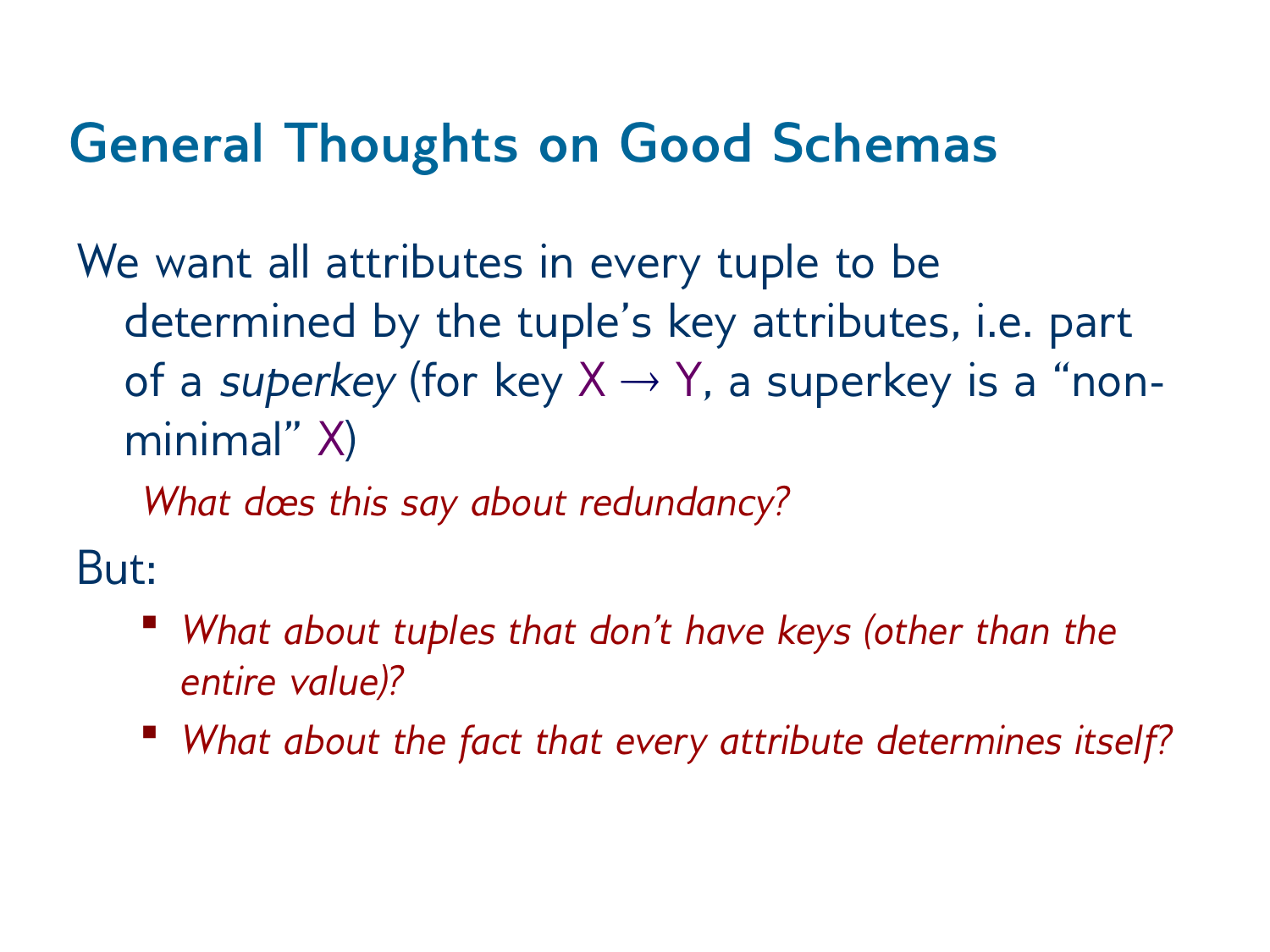

# General Thoughts on Good Schemas
We want all attributes in every tuple to be determined by the tuple’s key attributes, i.e. part of a superkey (for key X → Y, a superkey is a “non-minimal” X)
What does this say about redundancy?
But:
What about tuples that don’t have keys (other than the entire value)?
What about the fact that every attribute determines itself?